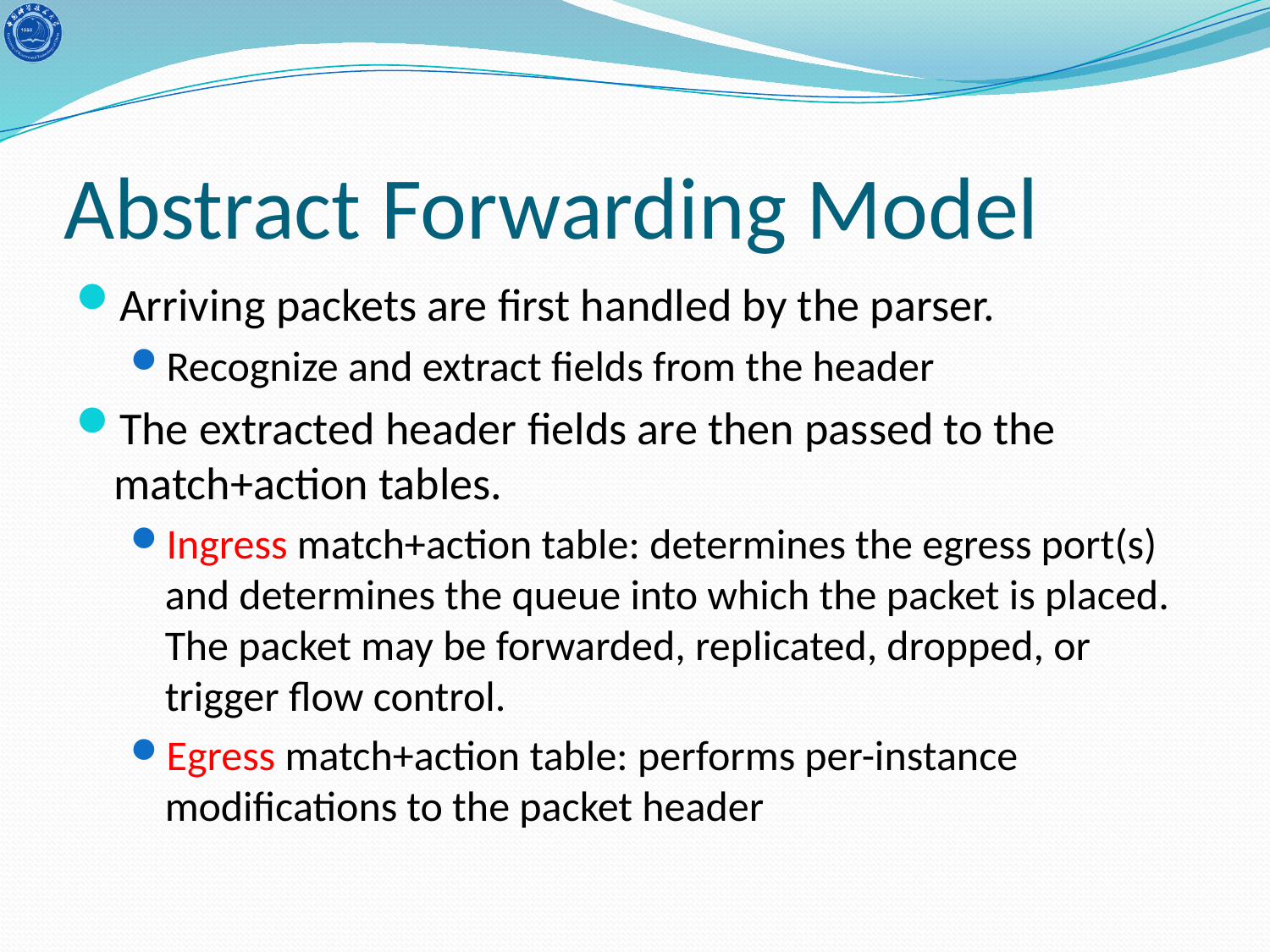

# Abstract Forwarding Model
Arriving packets are first handled by the parser.
Recognize and extract fields from the header
The extracted header fields are then passed to the match+action tables.
Ingress match+action table: determines the egress port(s) and determines the queue into which the packet is placed. The packet may be forwarded, replicated, dropped, or trigger flow control.
Egress match+action table: performs per-instance modifications to the packet header